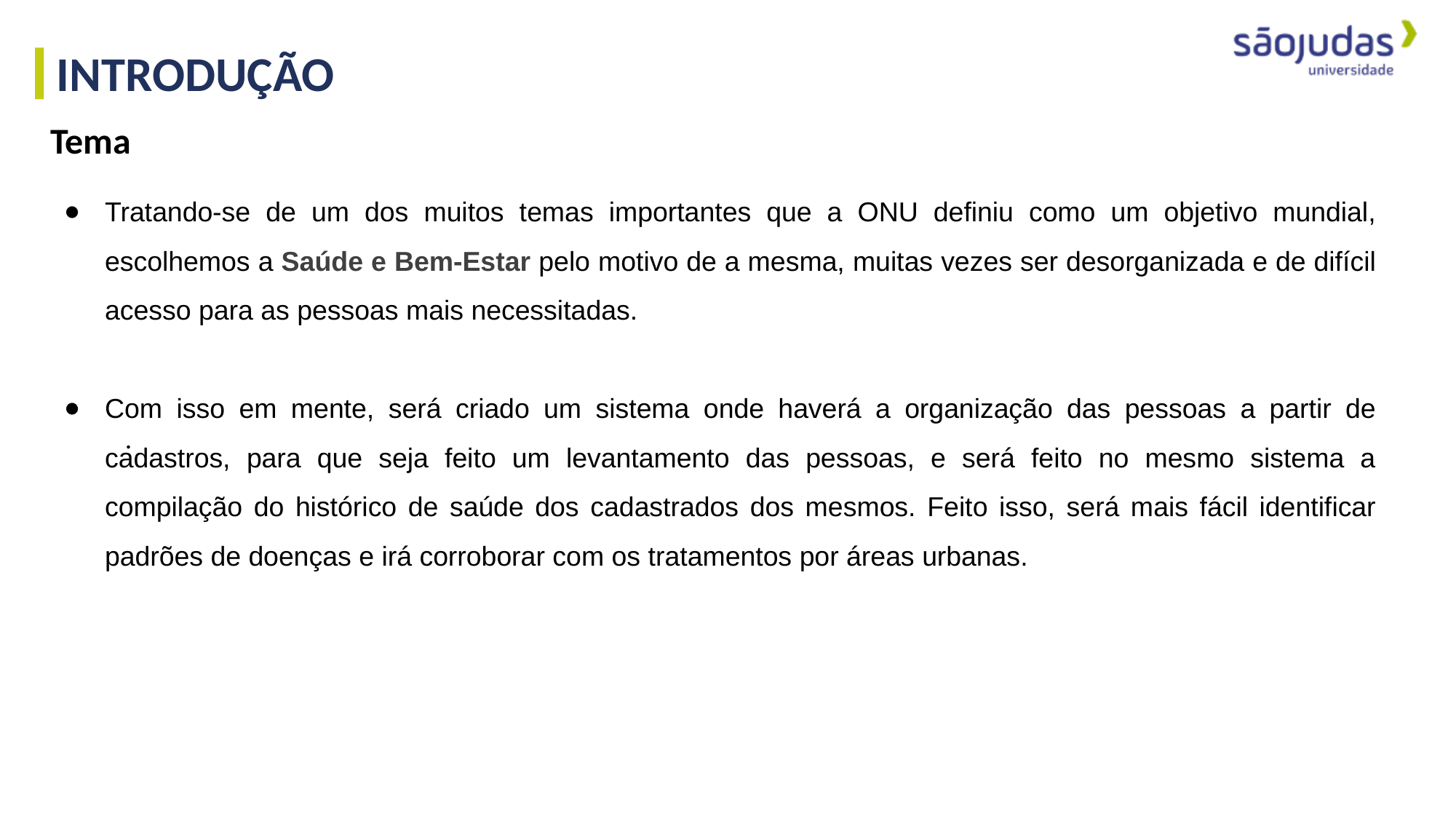

INTRODUÇÃO

Tema
Tratando-se de um dos muitos temas importantes que a ONU definiu como um objetivo mundial, escolhemos a Saúde e Bem-Estar pelo motivo de a mesma, muitas vezes ser desorganizada e de difícil acesso para as pessoas mais necessitadas.

Com isso em mente, será criado um sistema onde haverá a organização das pessoas a partir de cadastros, para que seja feito um levantamento das pessoas, e será feito no mesmo sistema a compilação do histórico de saúde dos cadastrados dos mesmos. Feito isso, será mais fácil identificar padrões de doenças e irá corroborar com os tratamentos por áreas urbanas.

.